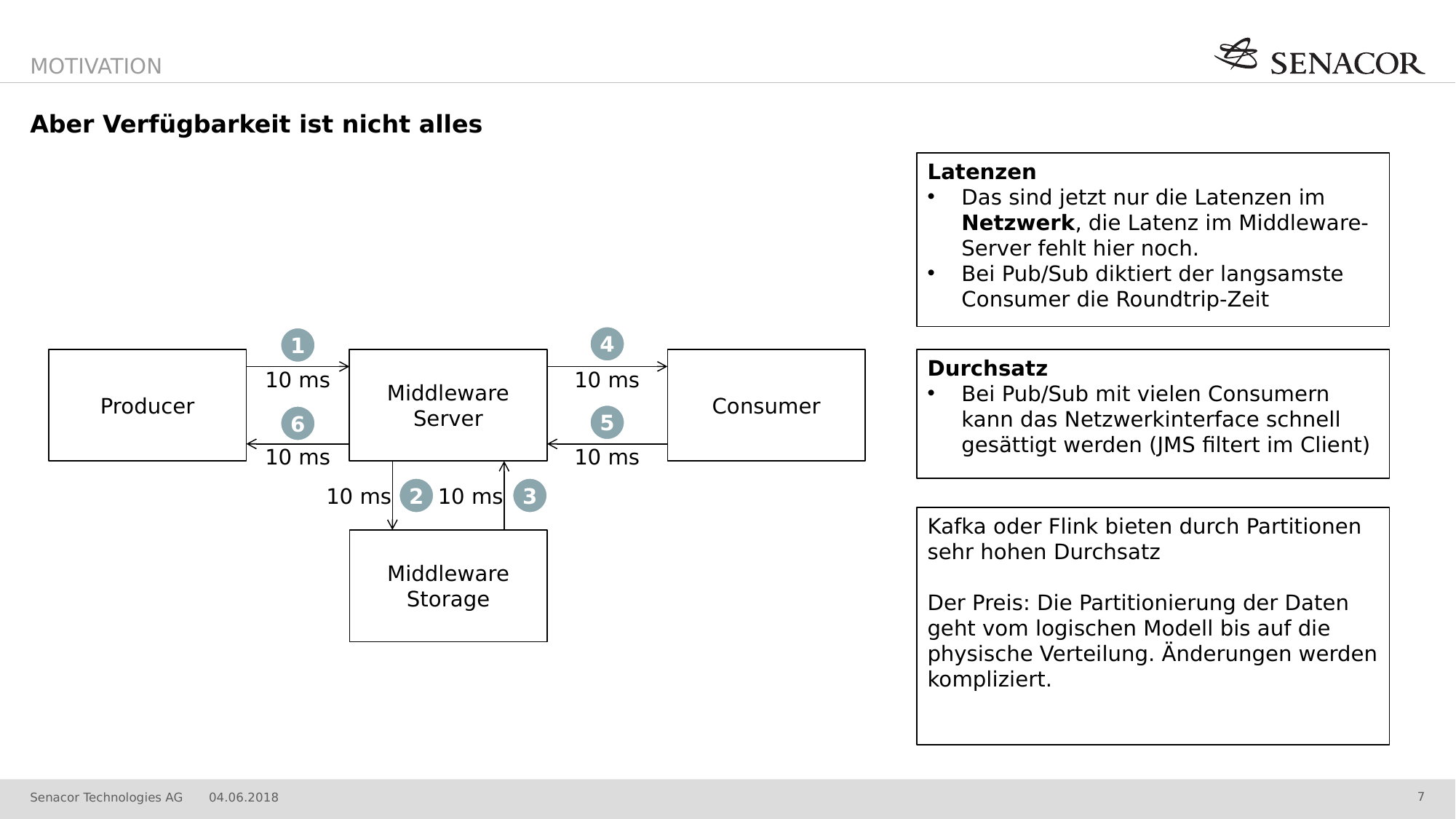

motivation
# Aber Verfügbarkeit ist nicht alles
Latenzen
Das sind jetzt nur die Latenzen im Netzwerk, die Latenz im Middleware-Server fehlt hier noch.
Bei Pub/Sub diktiert der langsamste Consumer die Roundtrip-Zeit

4
1
Producer
Middleware Server
Consumer
Durchsatz
Bei Pub/Sub mit vielen Consumern kann das Netzwerkinterface schnell gesättigt werden (JMS filtert im Client)
10 ms
10 ms
5
6
10 ms
10 ms
2
3
10 ms
10 ms
Kafka oder Flink bieten durch Partitionen sehr hohen Durchsatz

Der Preis: Die Partitionierung der Daten geht vom logischen Modell bis auf die physische Verteilung. Änderungen werden kompliziert.
Middleware Storage
7
04.06.2018